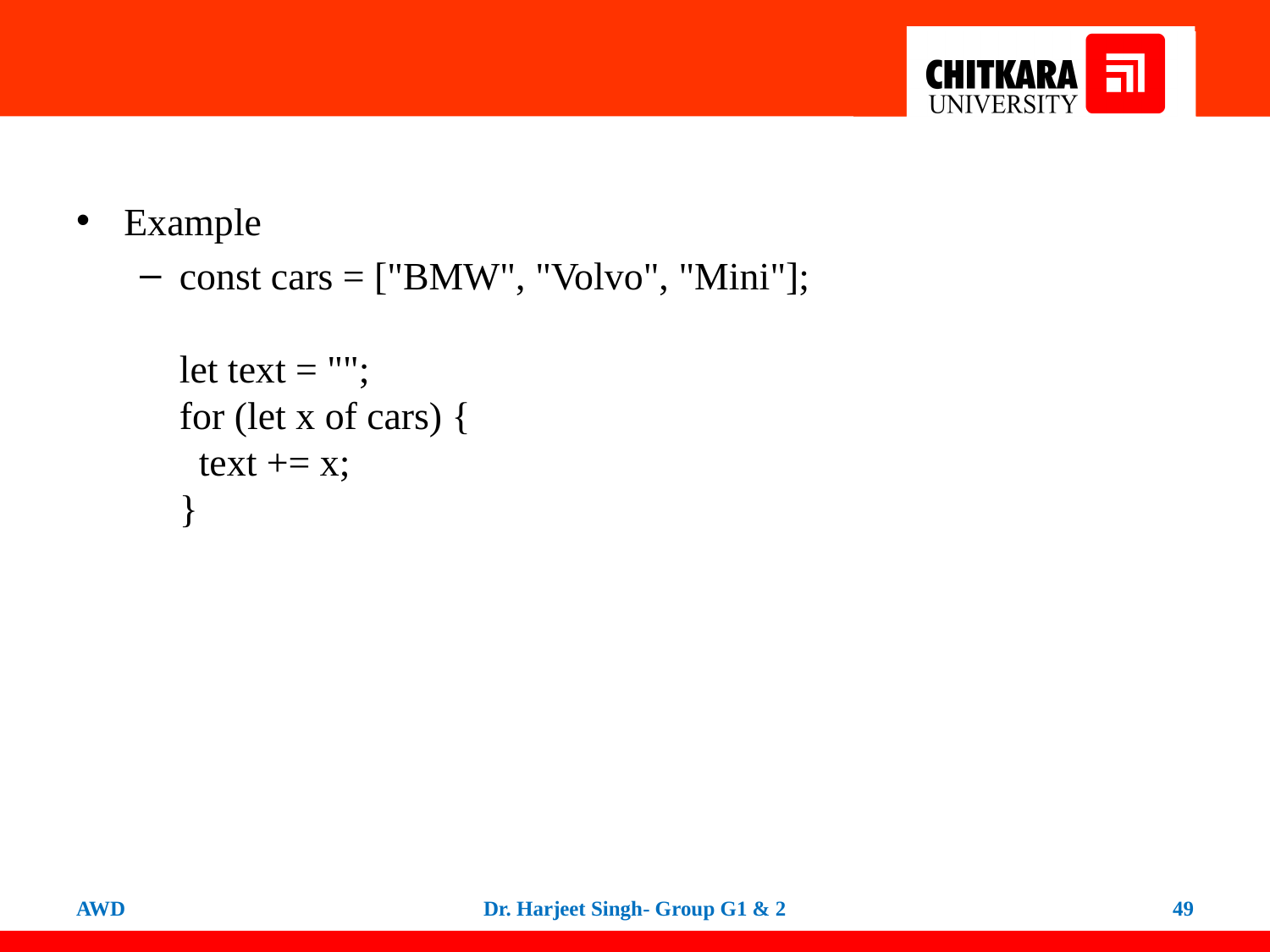

#
Example
const cars = ["BMW", "Volvo", "Mini"];
let text = "";
for (let x of cars) {
  text += x;
}
AWD
Dr. Harjeet Singh- Group G1 & 2
49